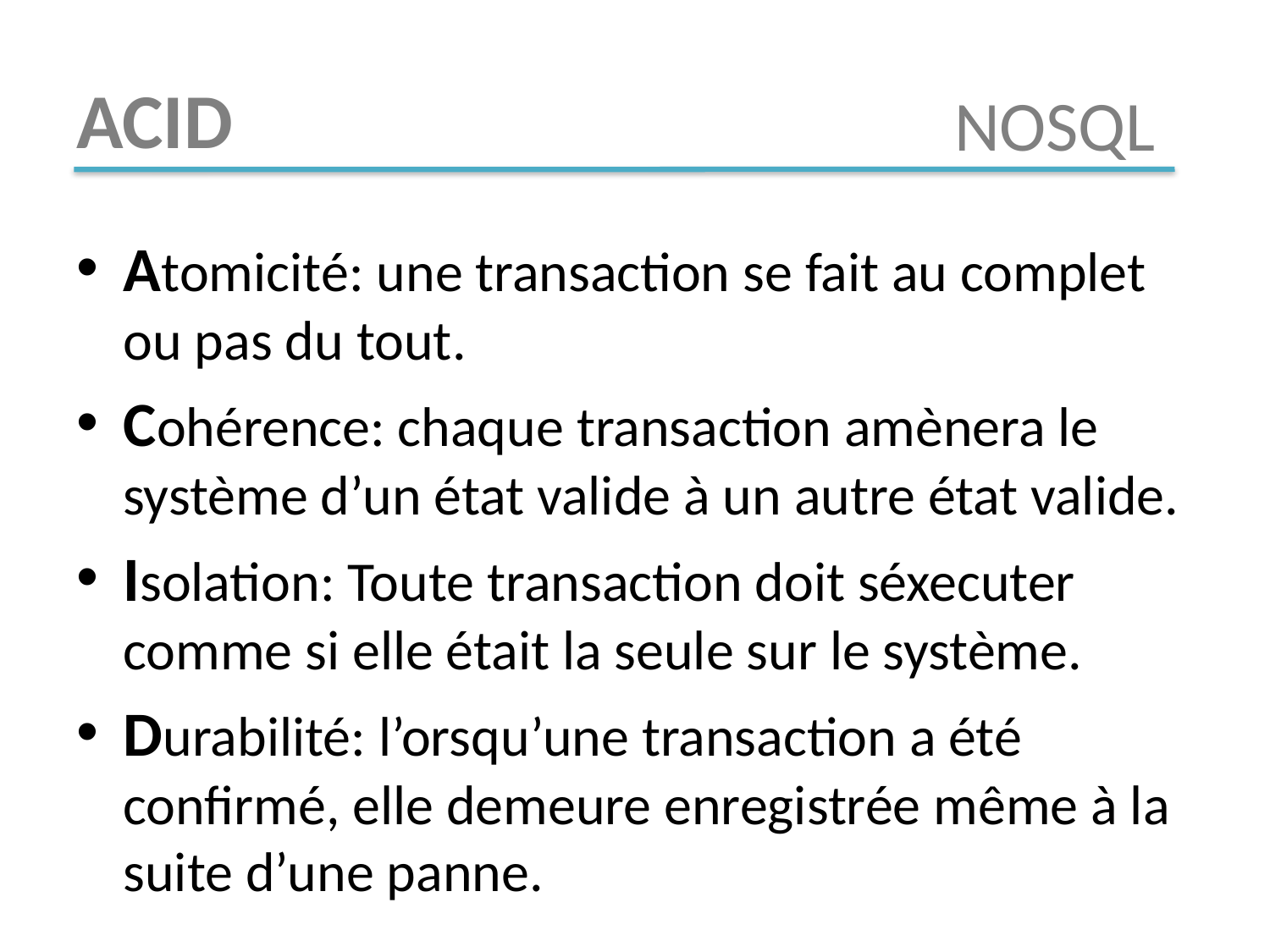

# ACID
NOSQL
Atomicité: une transaction se fait au complet ou pas du tout.
Cohérence: chaque transaction amènera le système d’un état valide à un autre état valide.
Isolation: Toute transaction doit séxecuter comme si elle était la seule sur le système.
Durabilité: l’orsqu’une transaction a été confirmé, elle demeure enregistrée même à la suite d’une panne.